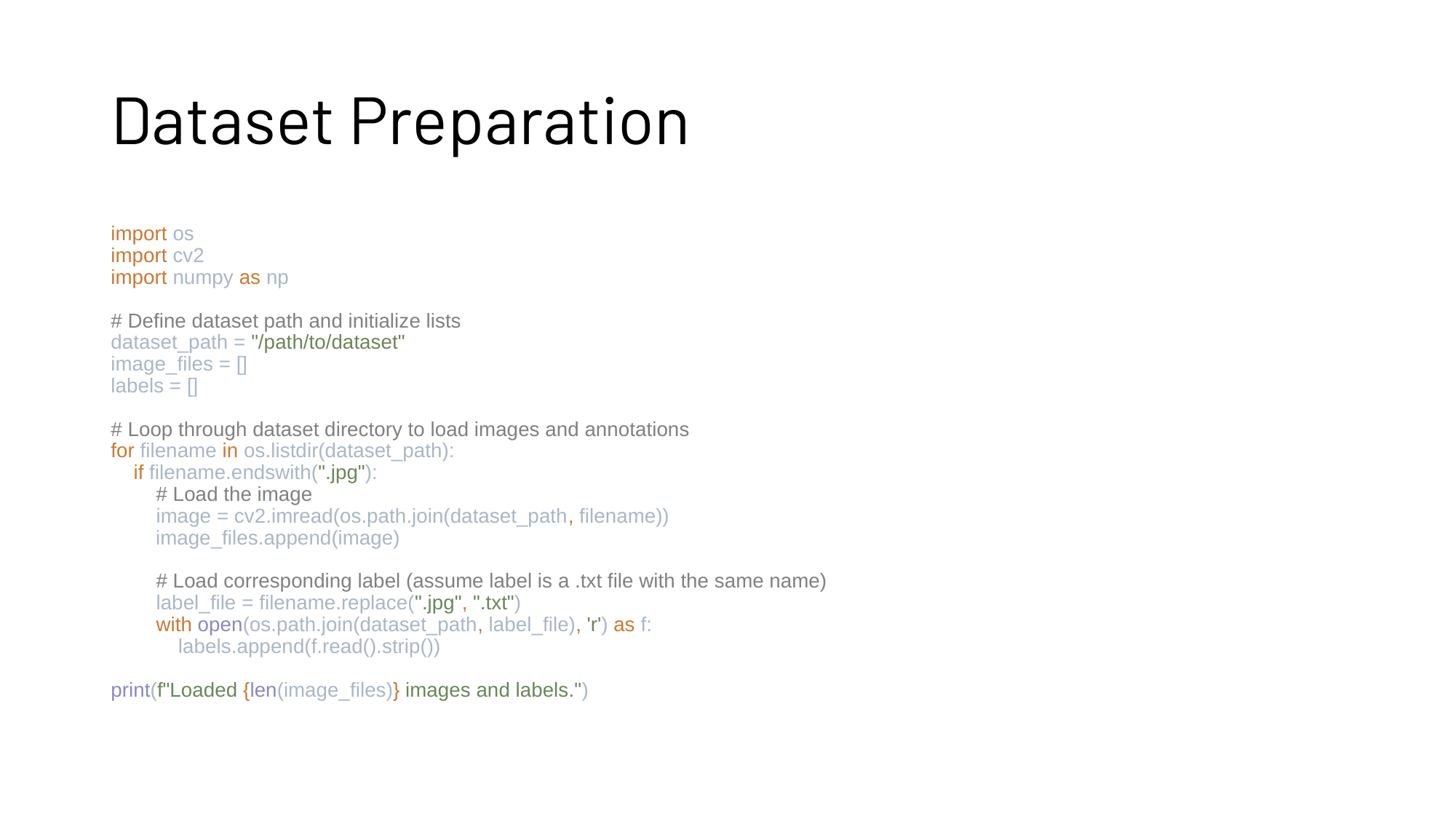

# Dataset Preparation
import os
import cv2
import numpy as np
# Define dataset path and initialize lists
dataset_path = "/path/to/dataset"
image_files = []
labels = []
# Loop through dataset directory to load images and annotations
for filename in os.listdir(dataset_path):
    if filename.endswith(".jpg"):
        # Load the image
        image = cv2.imread(os.path.join(dataset_path, filename))
        image_files.append(image)
        # Load corresponding label (assume label is a .txt file with the same name)
        label_file = filename.replace(".jpg", ".txt")
        with open(os.path.join(dataset_path, label_file), 'r') as f:
            labels.append(f.read().strip())
print(f"Loaded {len(image_files)} images and labels.")